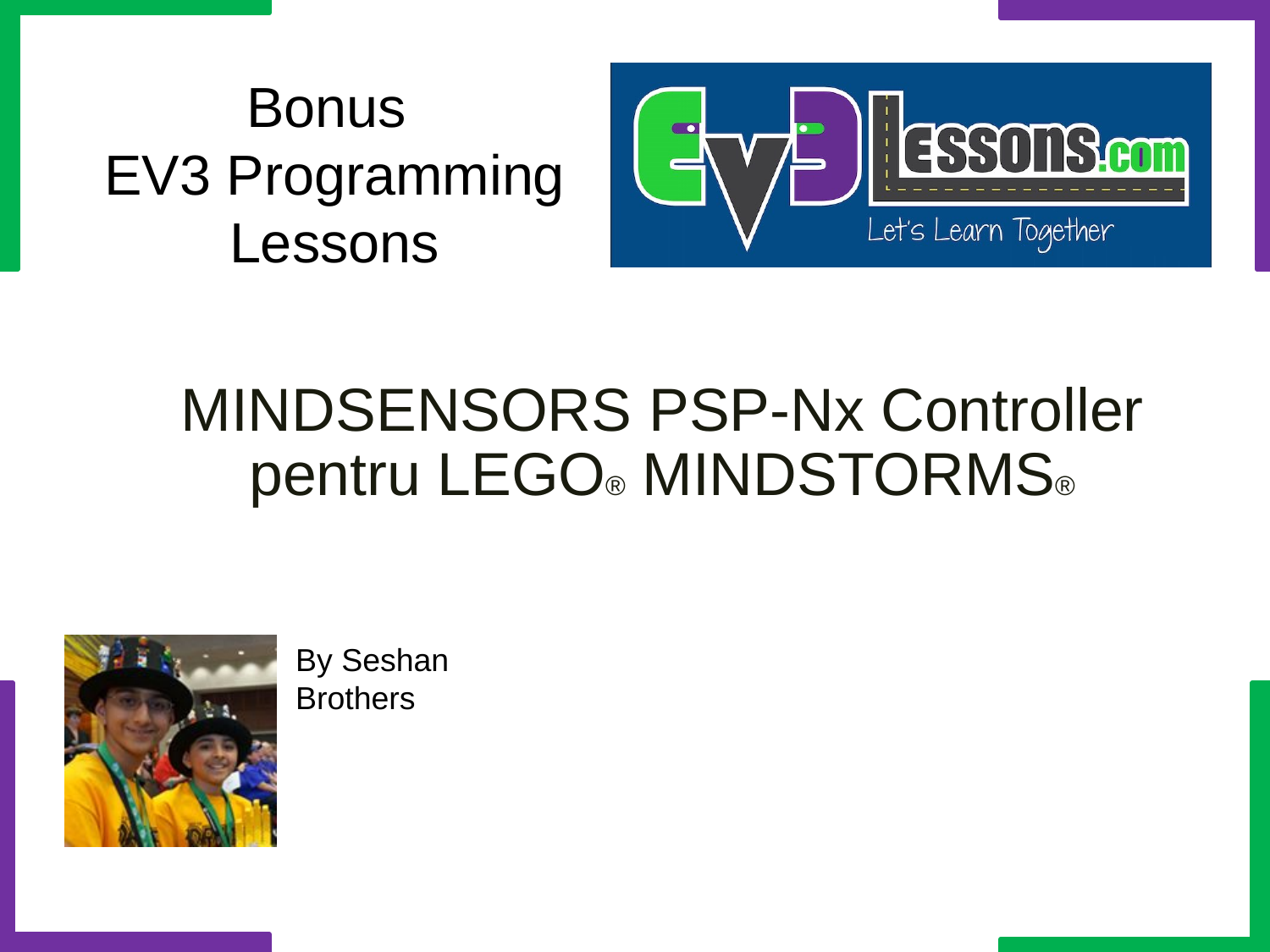

# MINDSENSORS PSP-Nx Controller pentru LEGO® MINDSTORMS®